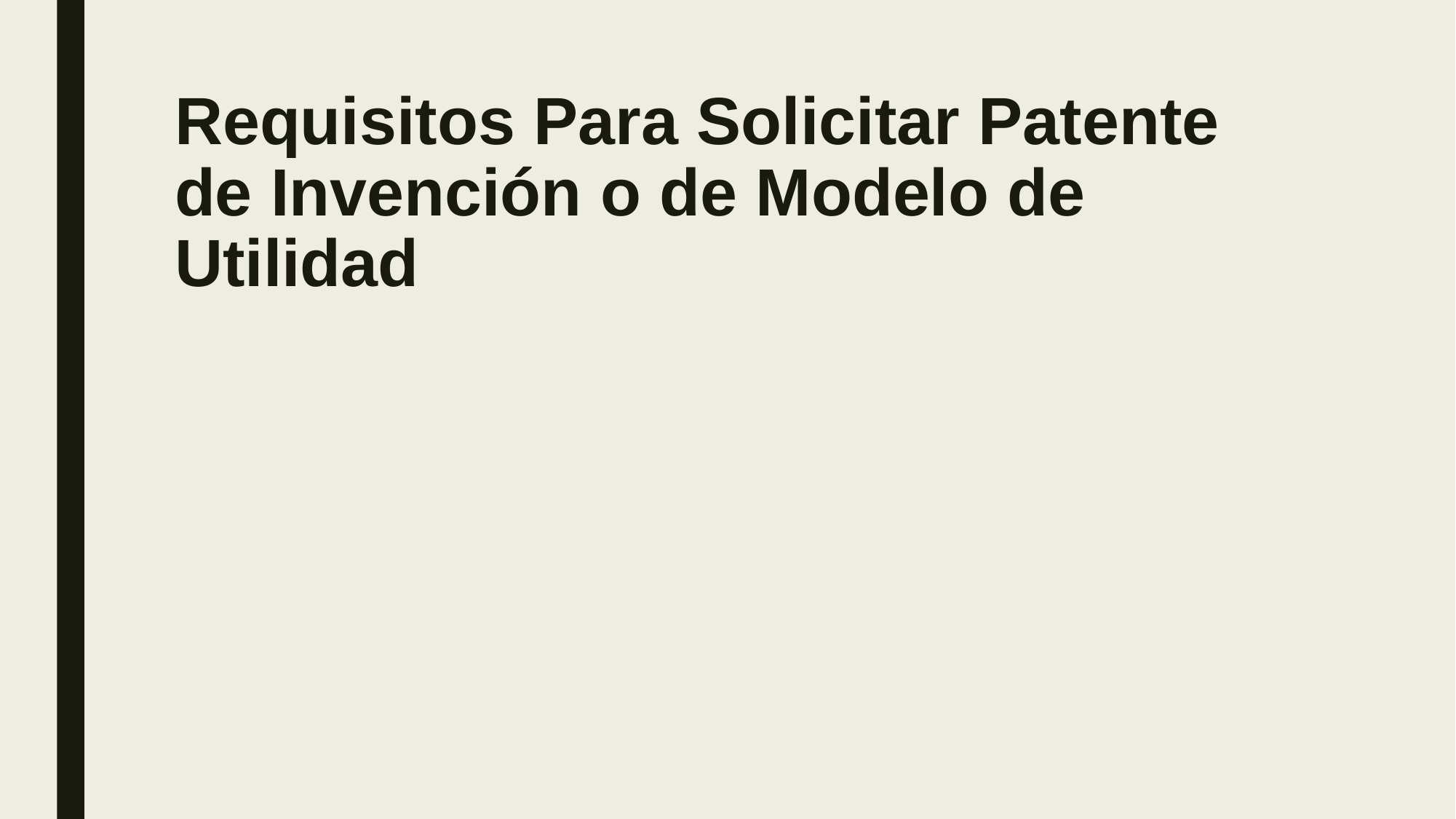

# Requisitos Para Solicitar Patente de Invención o de Modelo de Utilidad